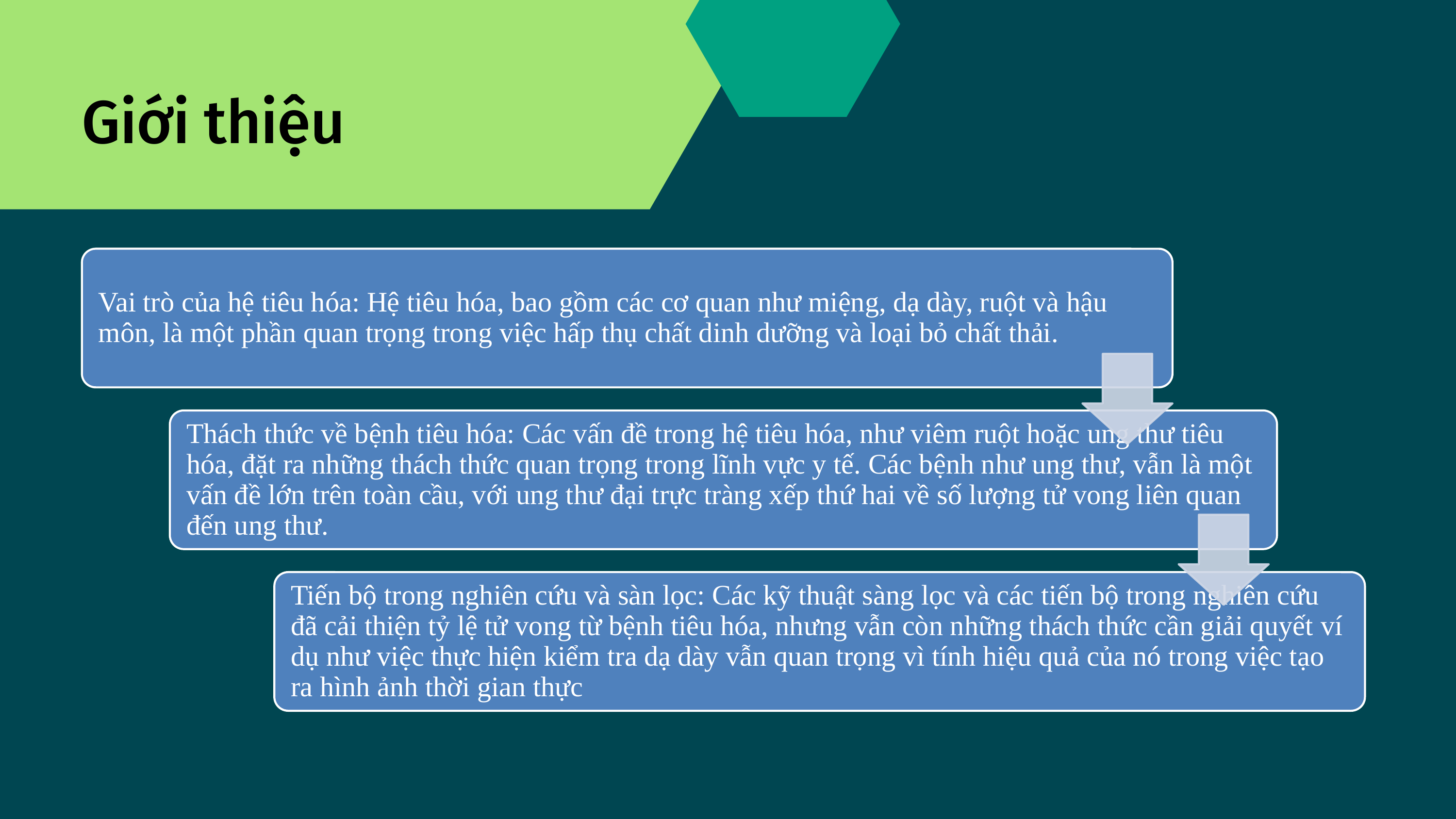

Giới thiệu
Vai trò của hệ tiêu hóa: Hệ tiêu hóa, bao gồm các cơ quan như miệng, dạ dày, ruột và hậu môn, là một phần quan trọng trong việc hấp thụ chất dinh dưỡng và loại bỏ chất thải.
Thách thức về bệnh tiêu hóa: Các vấn đề trong hệ tiêu hóa, như viêm ruột hoặc ung thư tiêu hóa, đặt ra những thách thức quan trọng trong lĩnh vực y tế. Các bệnh như ung thư, vẫn là một vấn đề lớn trên toàn cầu, với ung thư đại trực tràng xếp thứ hai về số lượng tử vong liên quan đến ung thư.
Tiến bộ trong nghiên cứu và sàn lọc: Các kỹ thuật sàng lọc và các tiến bộ trong nghiên cứu đã cải thiện tỷ lệ tử vong từ bệnh tiêu hóa, nhưng vẫn còn những thách thức cần giải quyết ví dụ như việc thực hiện kiểm tra dạ dày vẫn quan trọng vì tính hiệu quả của nó trong việc tạo ra hình ảnh thời gian thực